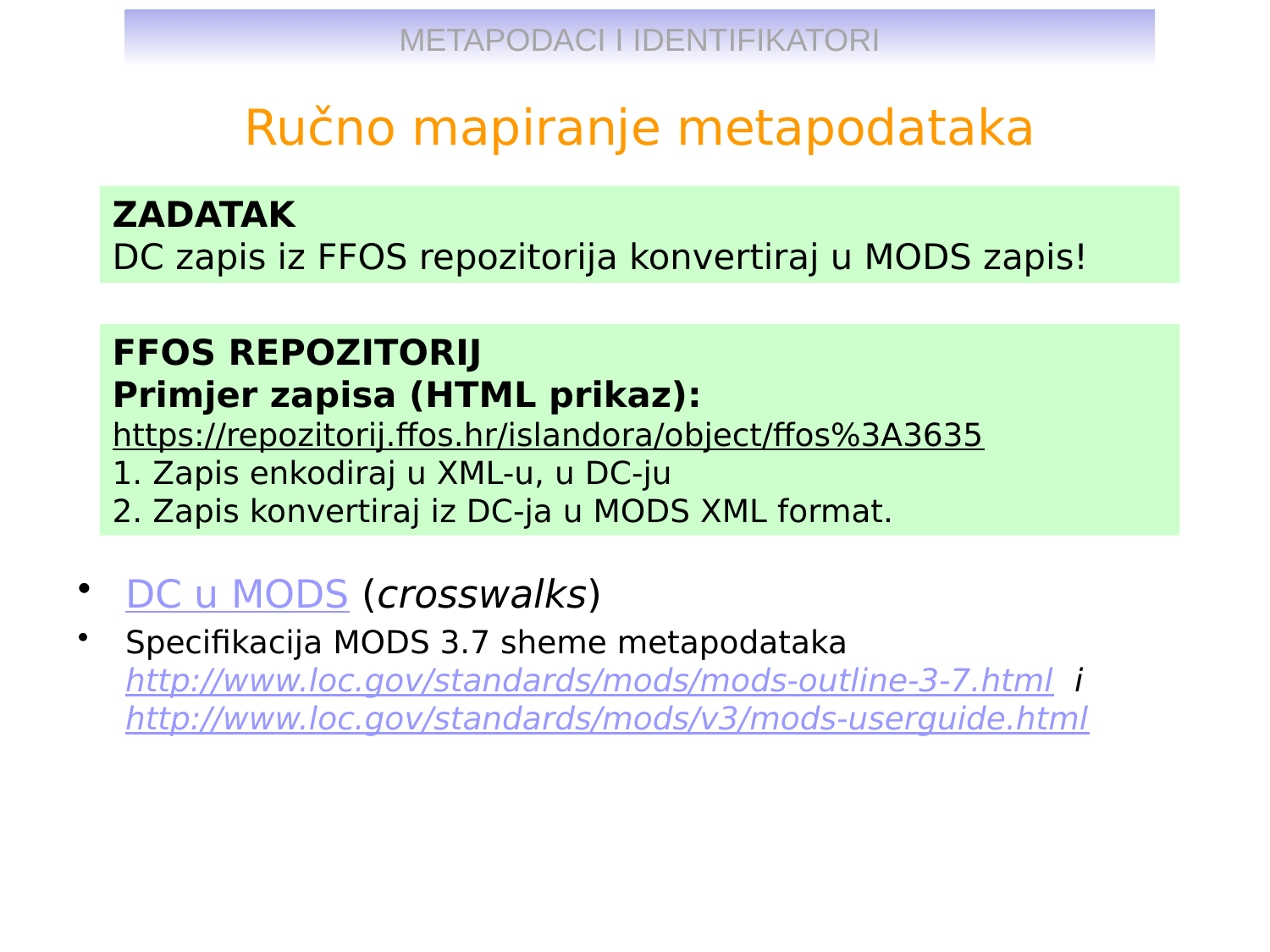

# Ručno mapiranje metapodataka

DC u MODS (crosswalks)
Specifikacija MODS 3.7 sheme metapodataka
http://www.loc.gov/standards/mods/mods-outline-3-7.html  i http://www.loc.gov/standards/mods/v3/mods-userguide.html
ZADATAK
DC zapis iz FFOS repozitorija konvertiraj u MODS zapis!
FFOS REPOZITORIJ
Primjer zapisa (HTML prikaz):
https://repozitorij.ffos.hr/islandora/object/ffos%3A3635
1. Zapis enkodiraj u XML-u, u DC-ju
2. Zapis konvertiraj iz DC-ja u MODS XML format.